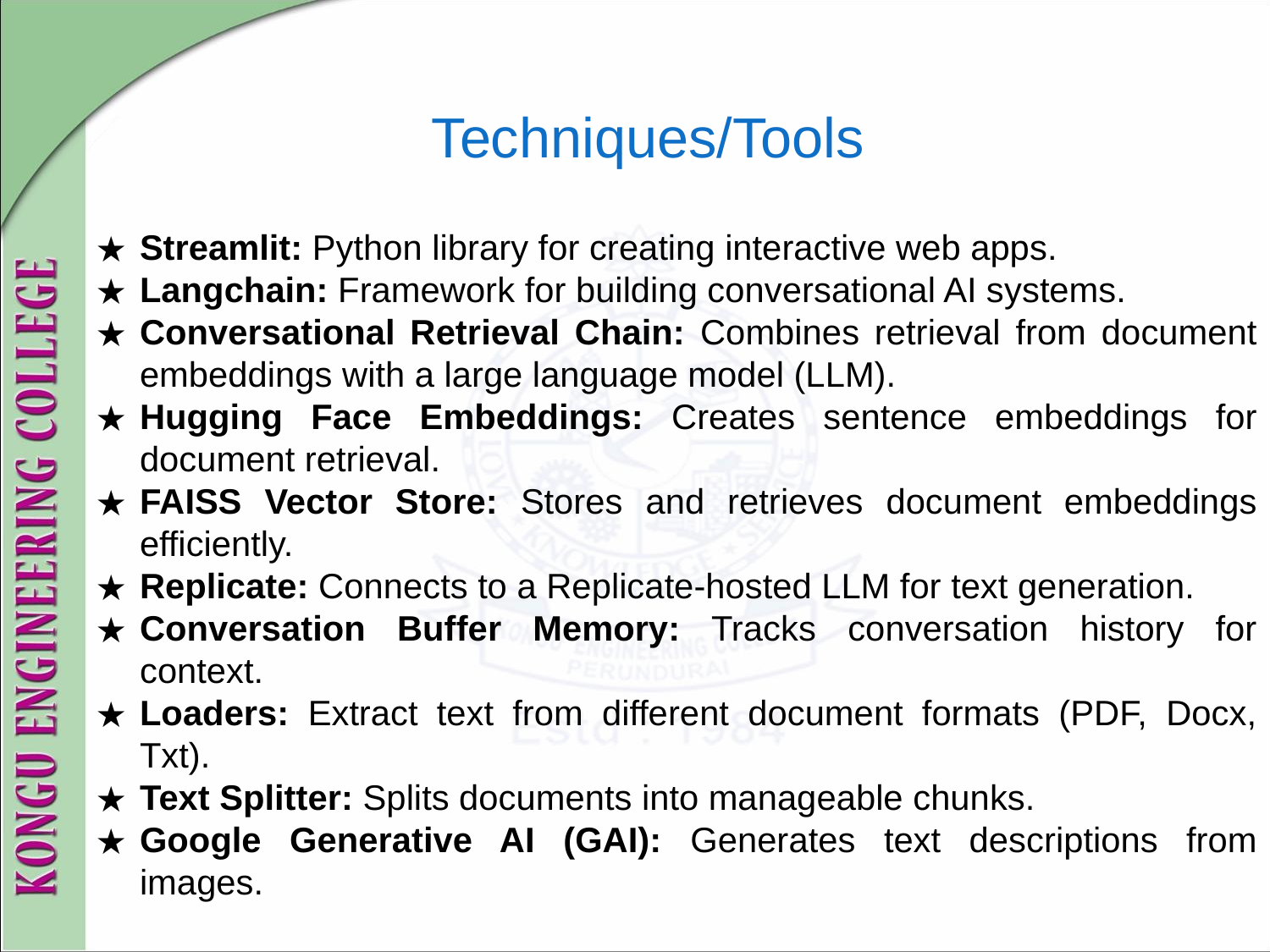

# Techniques/Tools
Streamlit: Python library for creating interactive web apps.
Langchain: Framework for building conversational AI systems.
Conversational Retrieval Chain: Combines retrieval from document embeddings with a large language model (LLM).
Hugging Face Embeddings: Creates sentence embeddings for document retrieval.
FAISS Vector Store: Stores and retrieves document embeddings efficiently.
Replicate: Connects to a Replicate-hosted LLM for text generation.
Conversation Buffer Memory: Tracks conversation history for context.
Loaders: Extract text from different document formats (PDF, Docx, Txt).
Text Splitter: Splits documents into manageable chunks.
Google Generative AI (GAI): Generates text descriptions from images.